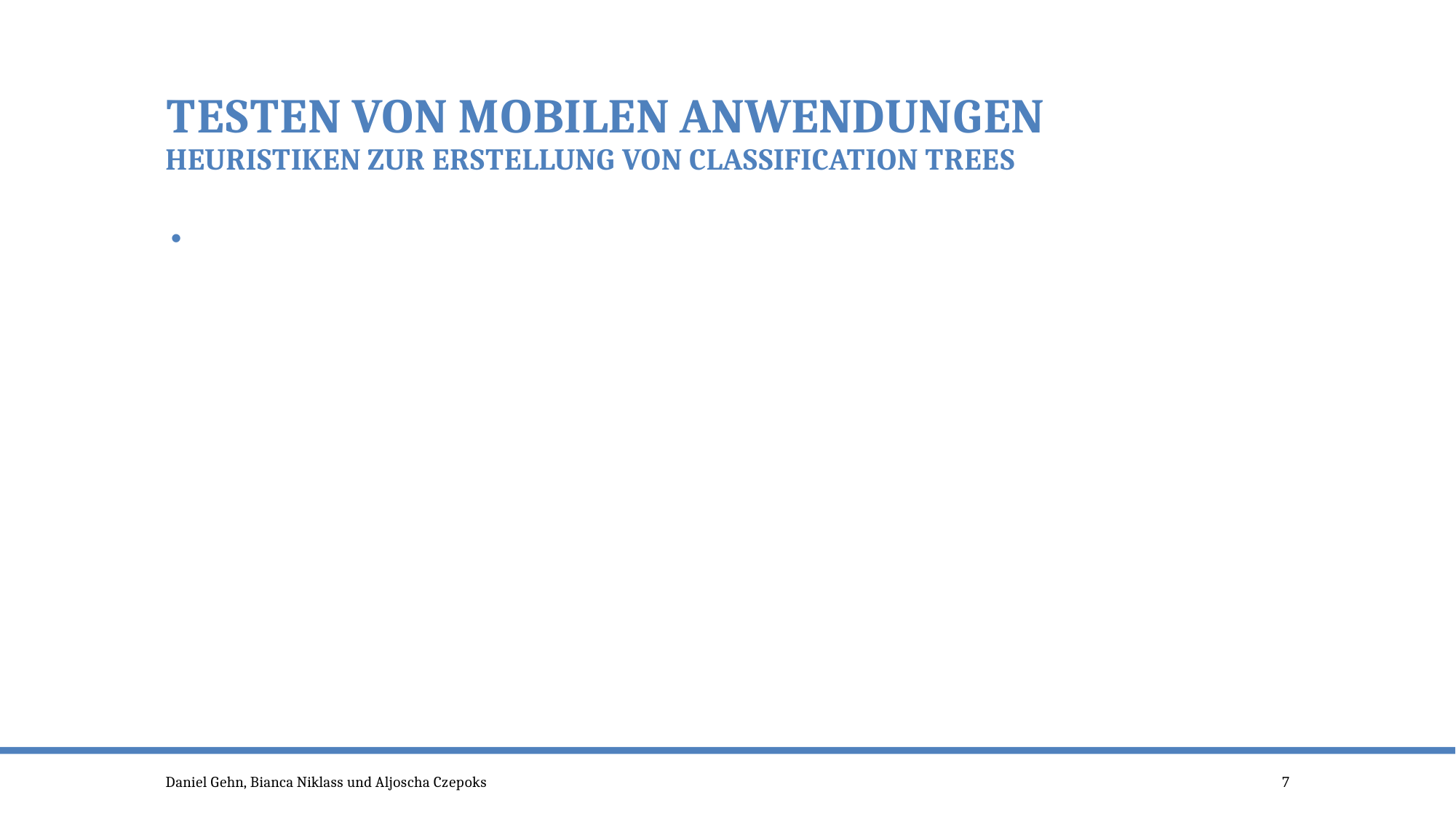

# Testen von mobilen Anwendungen Heuristiken zur Erstellung von Classification TREES

Daniel Gehn, Bianca Niklass und Aljoscha Czepoks
7